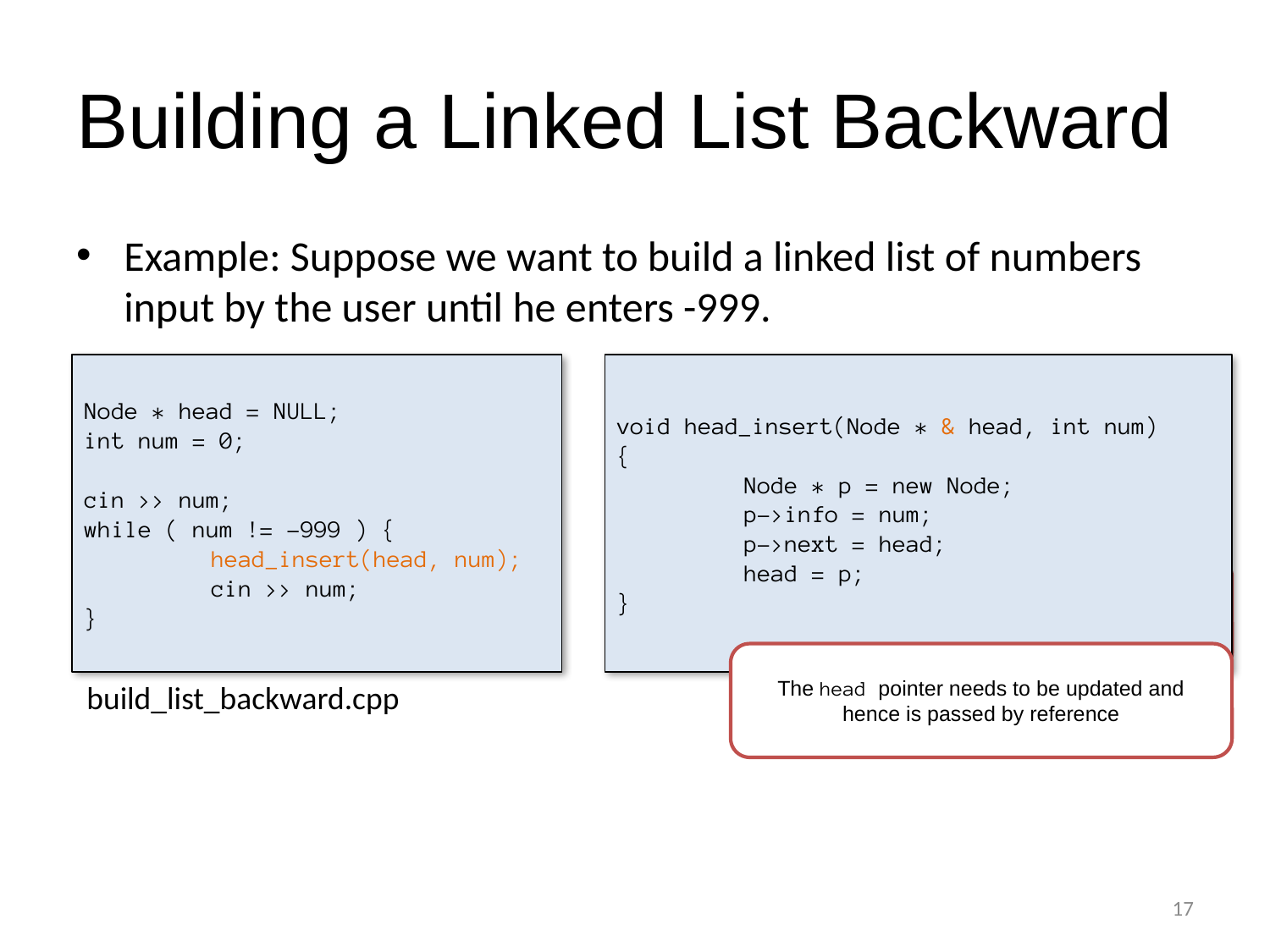

# Building a Linked List Backward
Example: Suppose we want to build a linked list of numbers input by the user until he enters -999.

Node * head = NULL;
int num = 0;

cin >> num;
while ( num != -999 ) {
	head_insert(head, num);
	cin >> num;
}
void head_insert(Node * & head, int num)
{
	Node * p = new Node;
	p->info = num;
	p->next = head;
	head = p;
}

Steps 1, 2, 3 for inserting a node at the beginning of  a list.
The head pointer needs to be updated and hence is passed by reference
build_list_backward.cpp
17